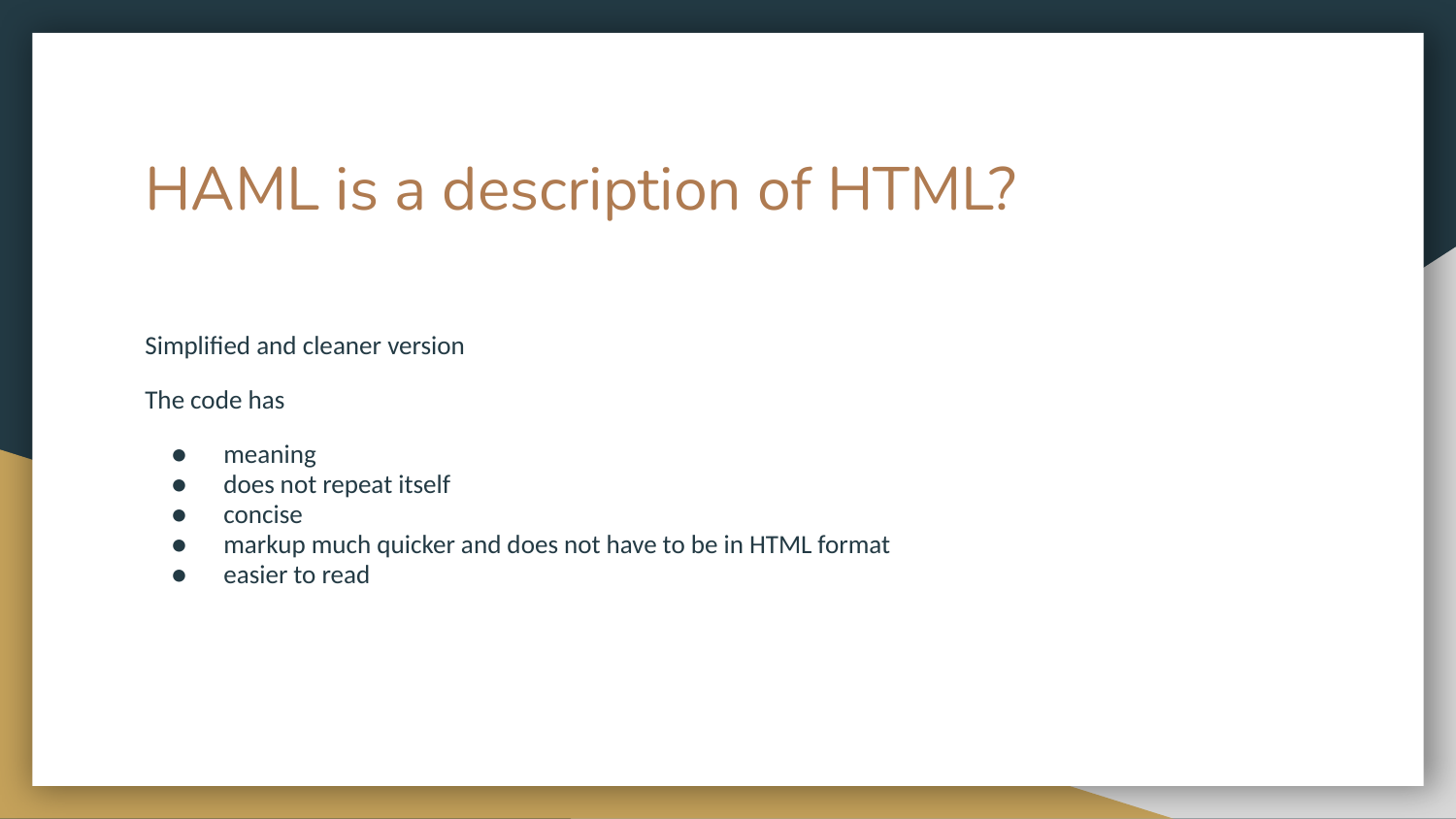

# HAML is a description of HTML?
Simplified and cleaner version
The code has
meaning
does not repeat itself
concise
markup much quicker and does not have to be in HTML format
easier to read